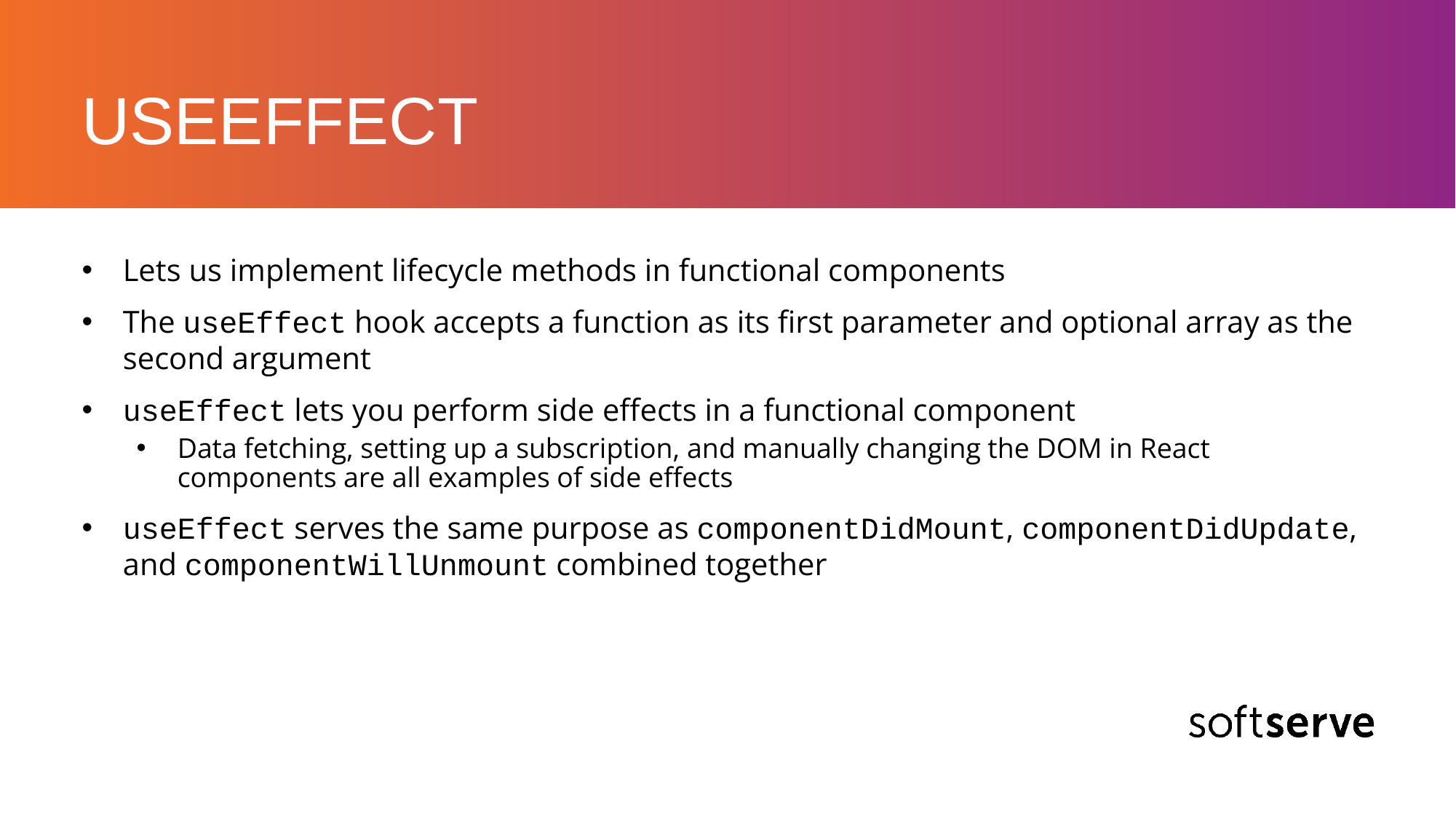

# USEEFFECT
Lets us implement lifecycle methods in functional components
The useEffect hook accepts a function as its first parameter and optional array as the second argument
useEffect lets you perform side effects in a functional component
Data fetching, setting up a subscription, and manually changing the DOM in React components are all examples of side effects
useEffect serves the same purpose as componentDidMount, componentDidUpdate, and componentWillUnmount combined together